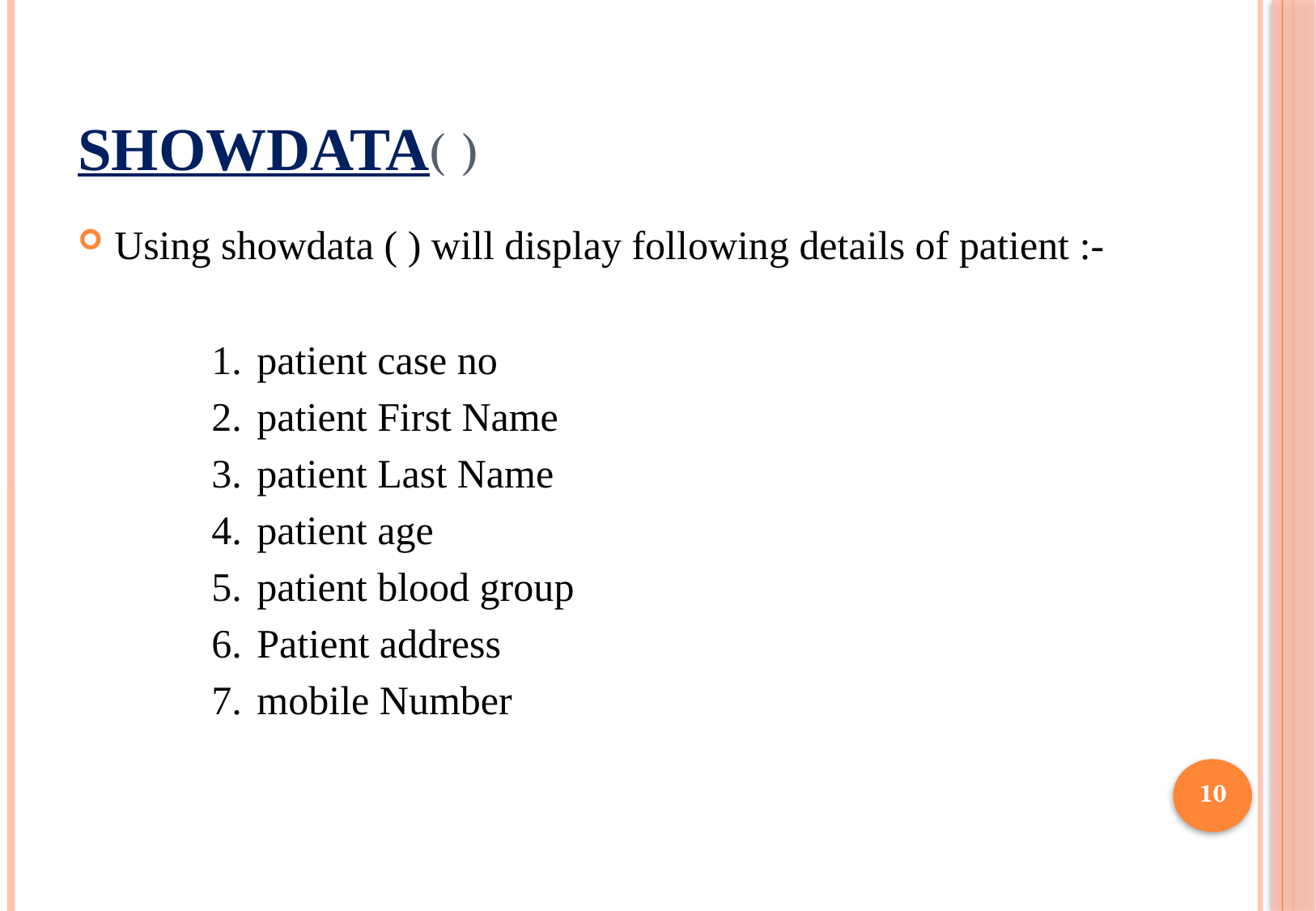

# Showdata( )
Using showdata ( ) will display following details of patient :-

patient case no
patient First Name
patient Last Name
patient age
patient blood group
Patient address
mobile Number
10